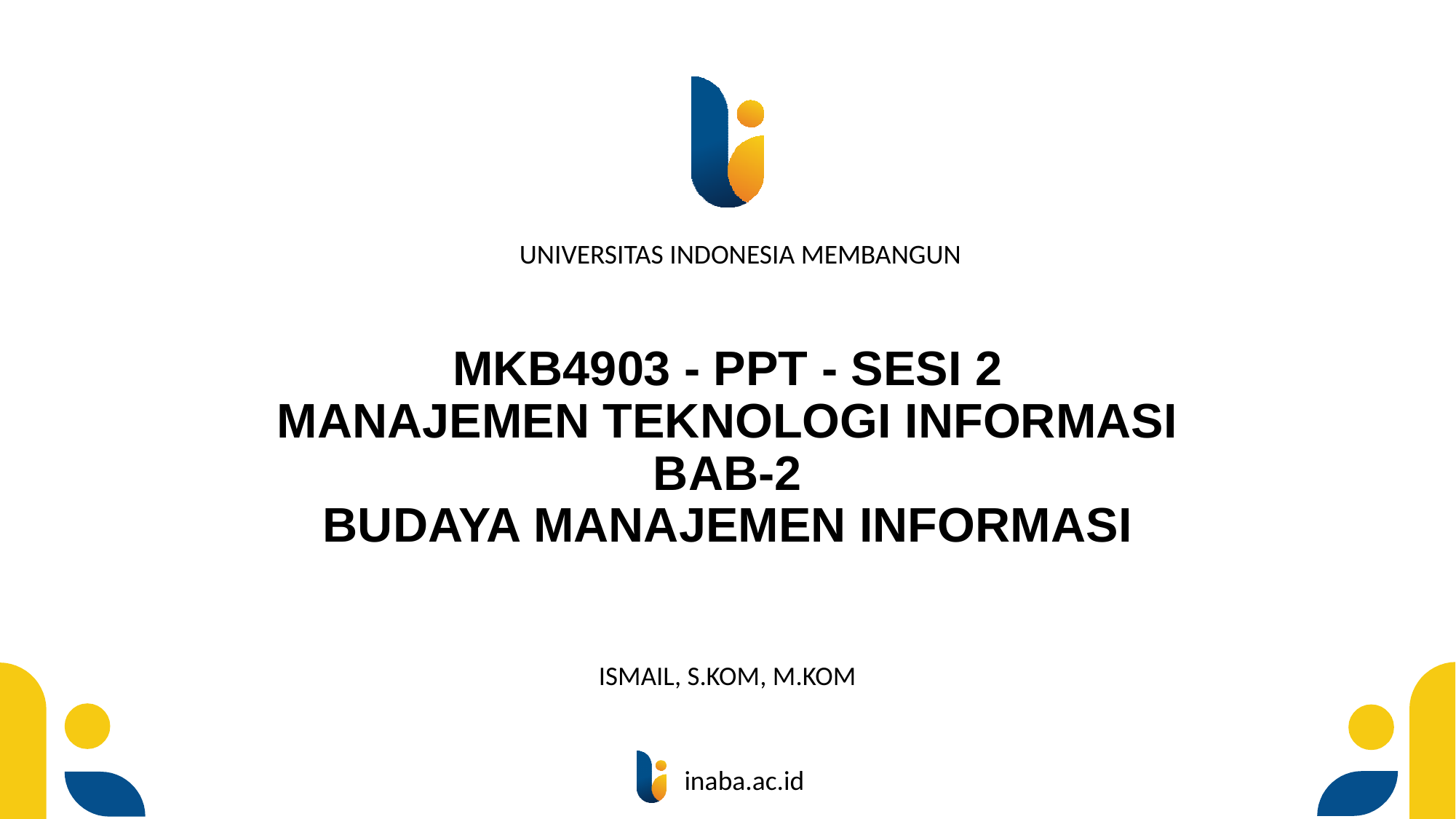

# MKB4903 - PPT - SESI 2 MANAJEMEN TEKNOLOGI INFORMASI BAB-2 BUDAYA MANAJEMEN INFORMASI

ISMAIL, S.KOM, M.KOM